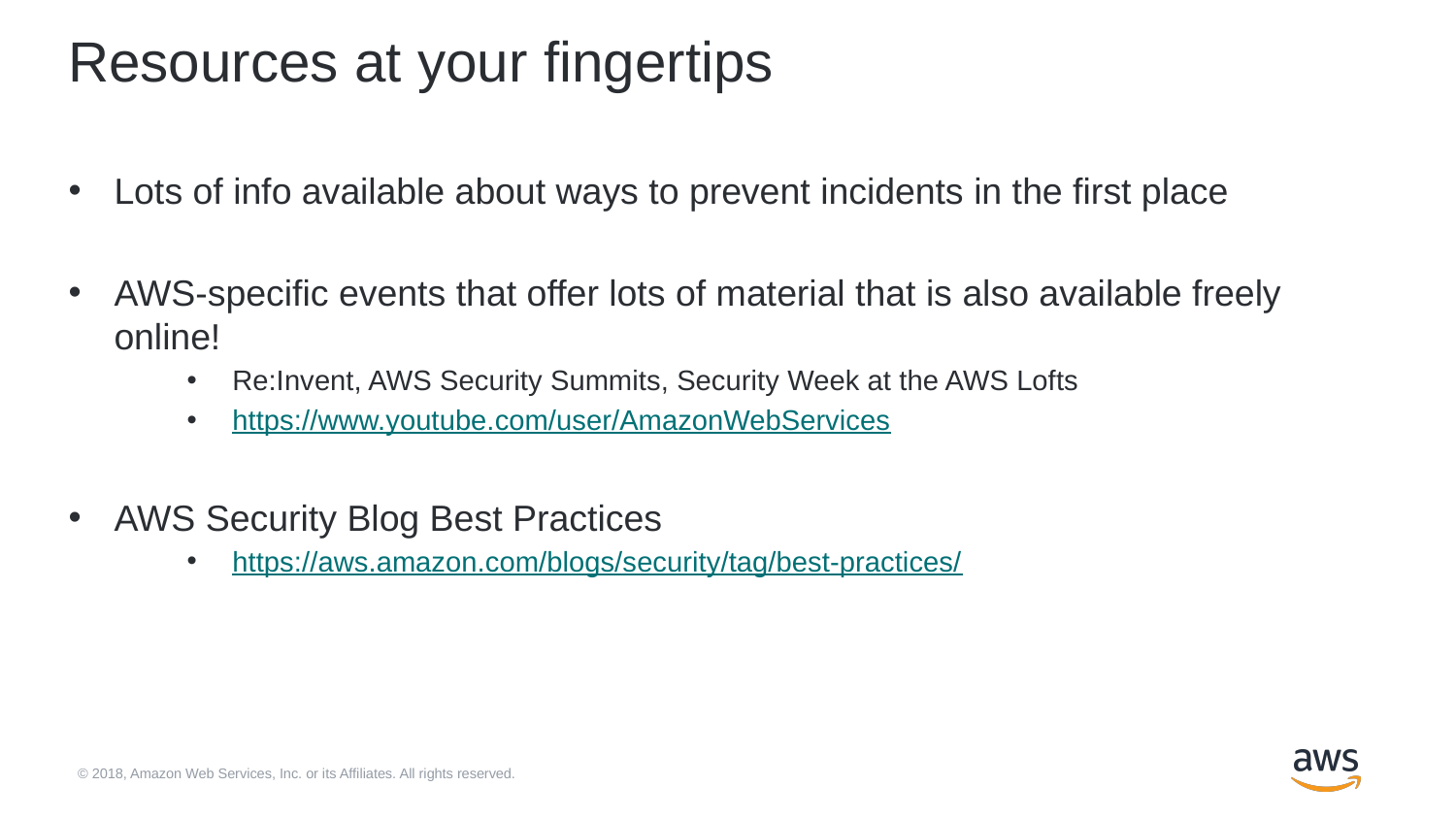

# Resources at your fingertips
Lots of info available about ways to prevent incidents in the first place

AWS-specific events that offer lots of material that is also available freely online!
Re:Invent, AWS Security Summits, Security Week at the AWS Lofts
https://www.youtube.com/user/AmazonWebServices

AWS Security Blog Best Practices
https://aws.amazon.com/blogs/security/tag/best-practices/